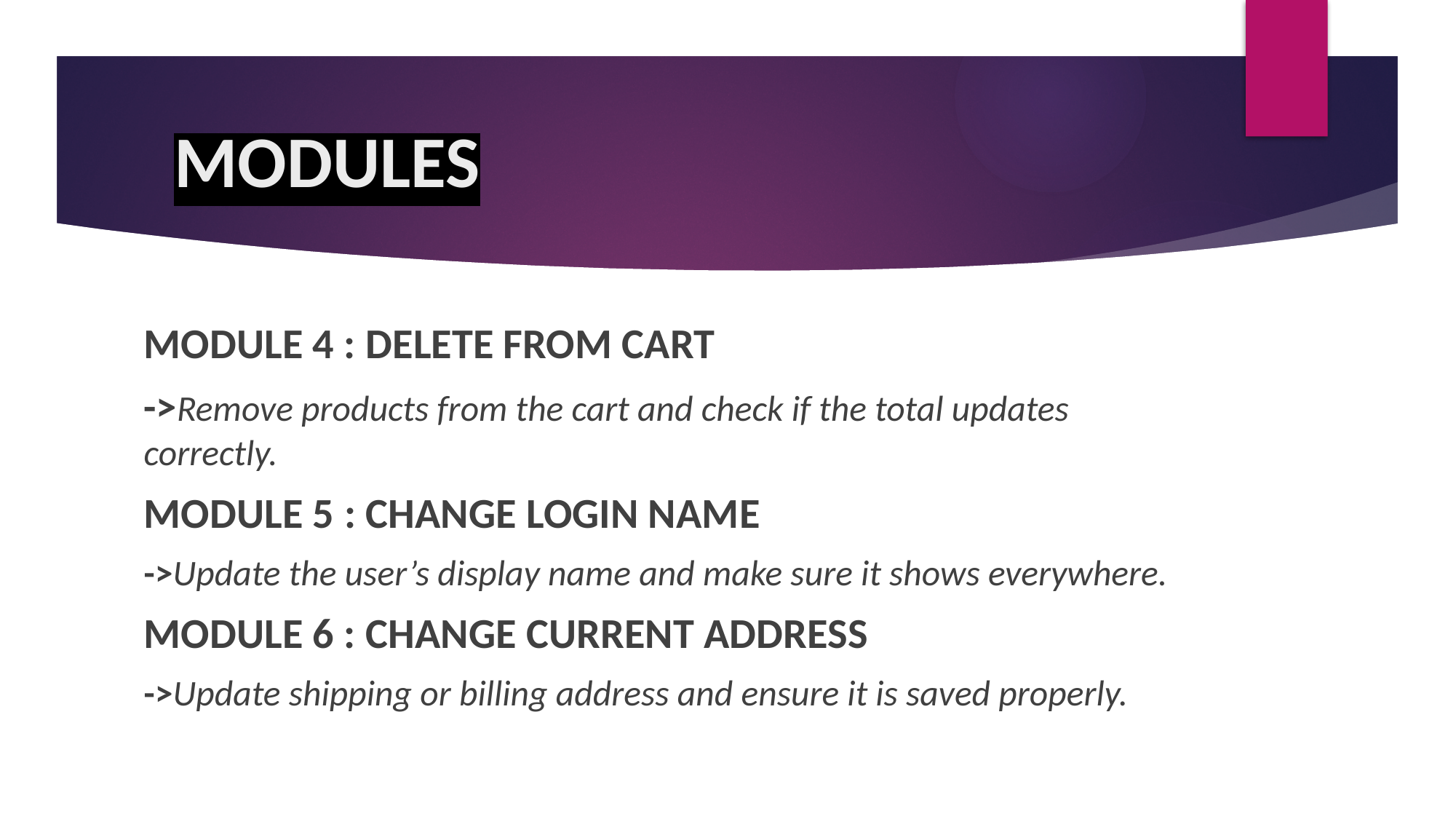

# MODULES
MODULE 4 : DELETE FROM CART
->Remove products from the cart and check if the total updates correctly.
MODULE 5 : CHANGE LOGIN NAME
->Update the user’s display name and make sure it shows everywhere.
MODULE 6 : CHANGE CURRENT ADDRESS
->Update shipping or billing address and ensure it is saved properly.